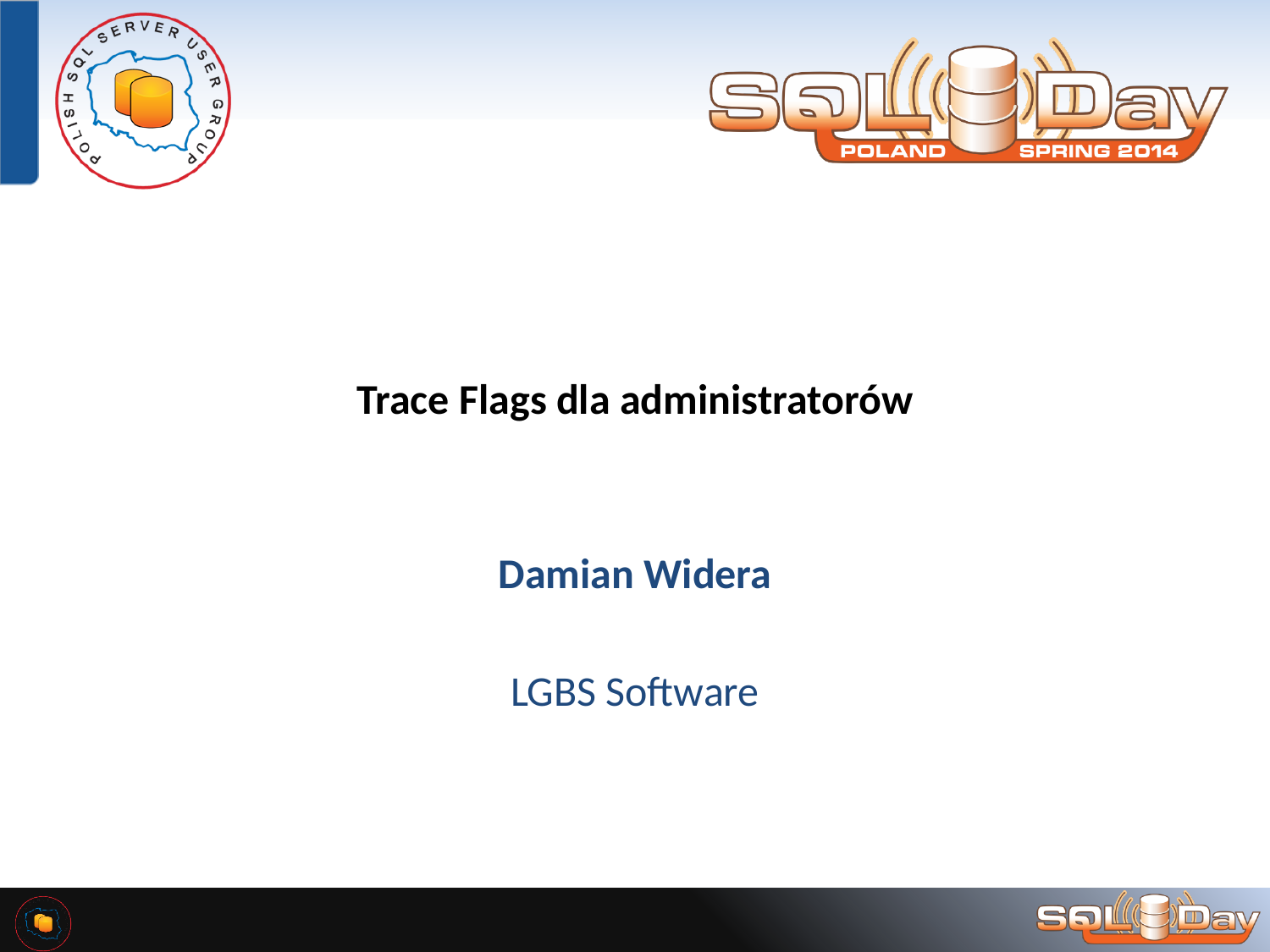

# Trace Flags dla administratorów
Damian Widera

LGBS Software